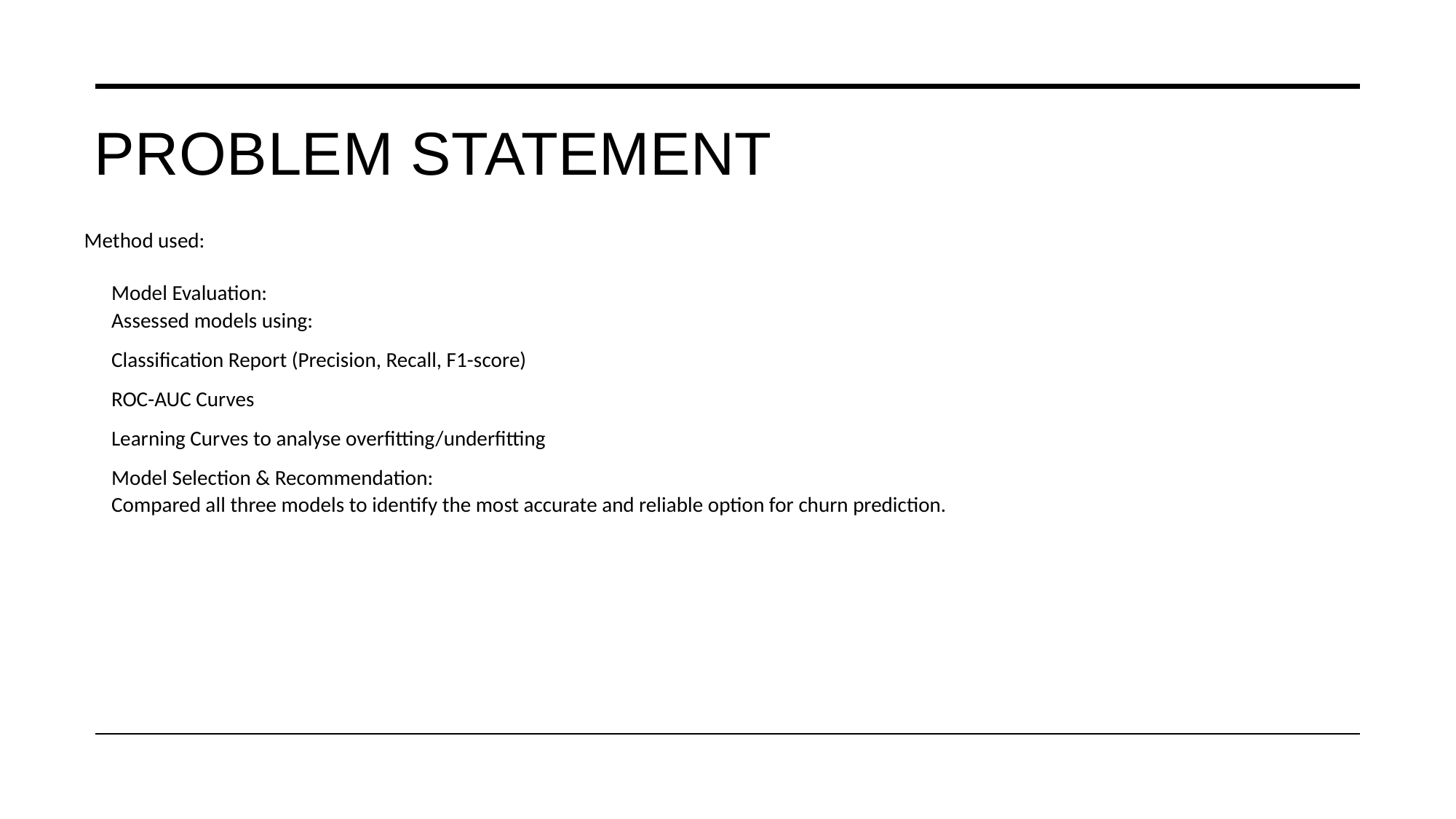

# Problem statement
Method used:

Model Evaluation:
Assessed models using:
Classification Report (Precision, Recall, F1-score)
ROC-AUC Curves
Learning Curves to analyse overfitting/underfitting
Model Selection & Recommendation:
Compared all three models to identify the most accurate and reliable option for churn prediction.